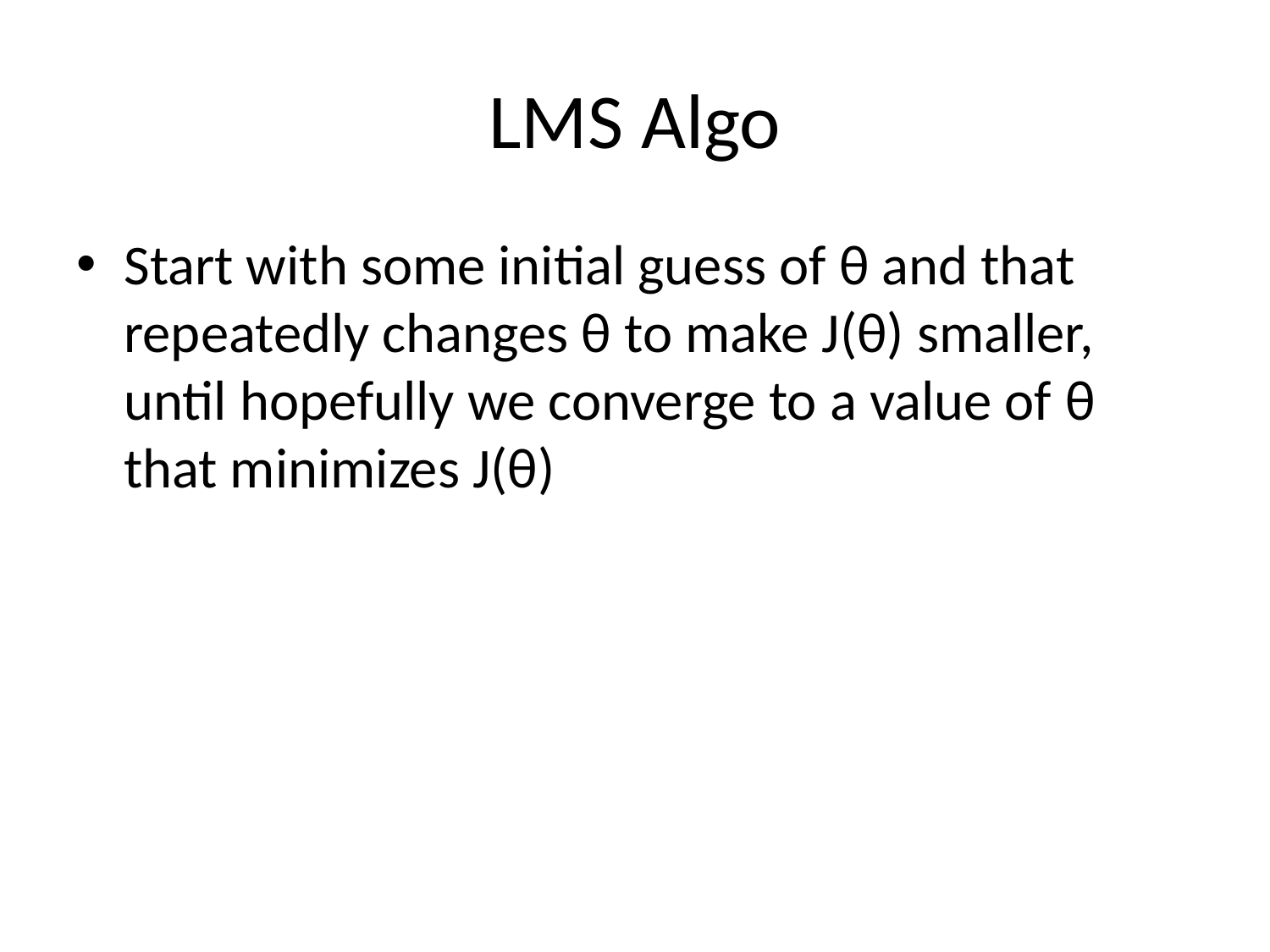

# LMS Algo
Start with some initial guess of θ and that repeatedly changes θ to make J(θ) smaller, until hopefully we converge to a value of θ that minimizes J(θ)